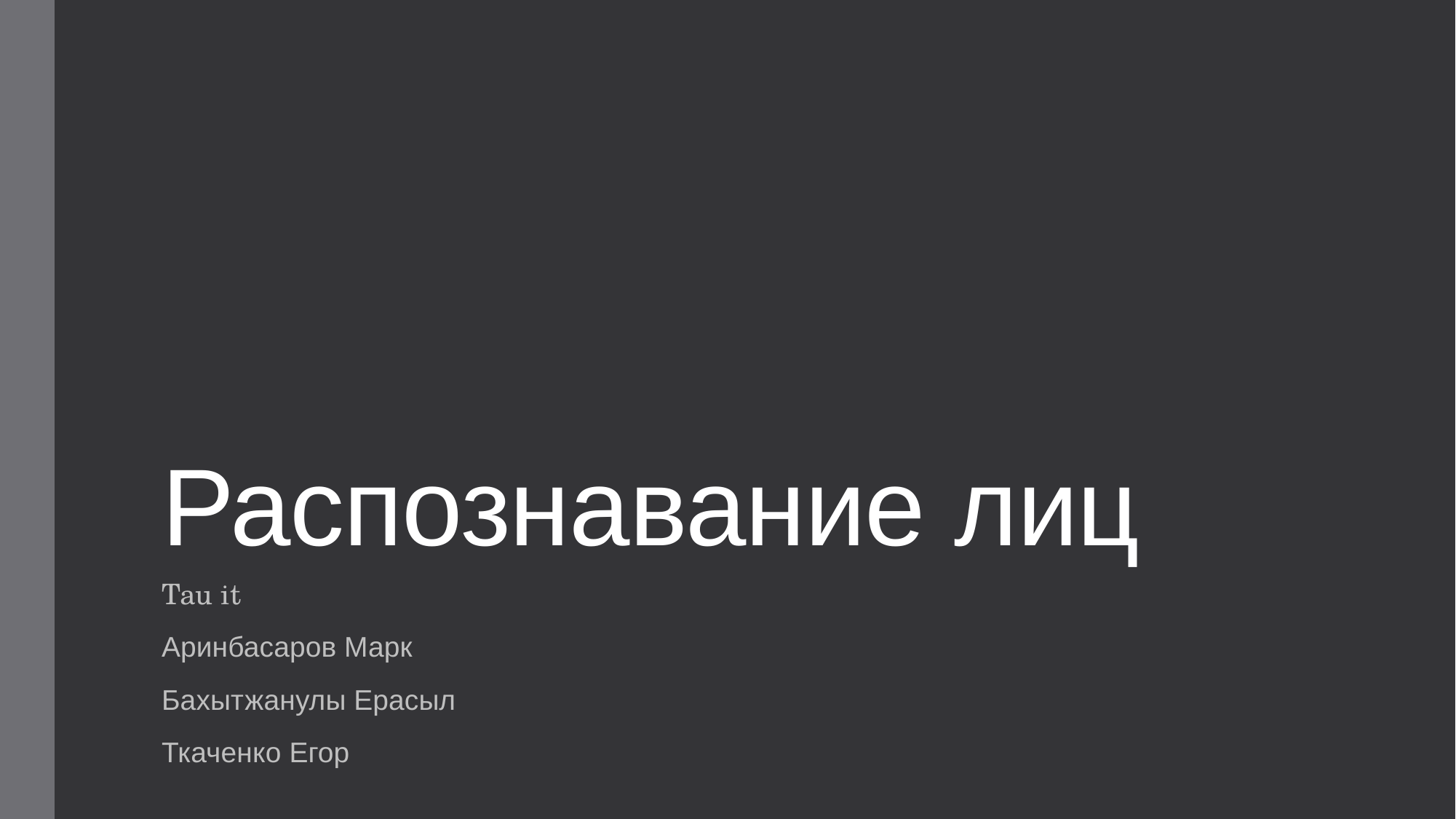

# Распознавание лиц
Tau it
Аринбасаров Марк
Бахытжанулы Ерасыл
Ткаченко Егор